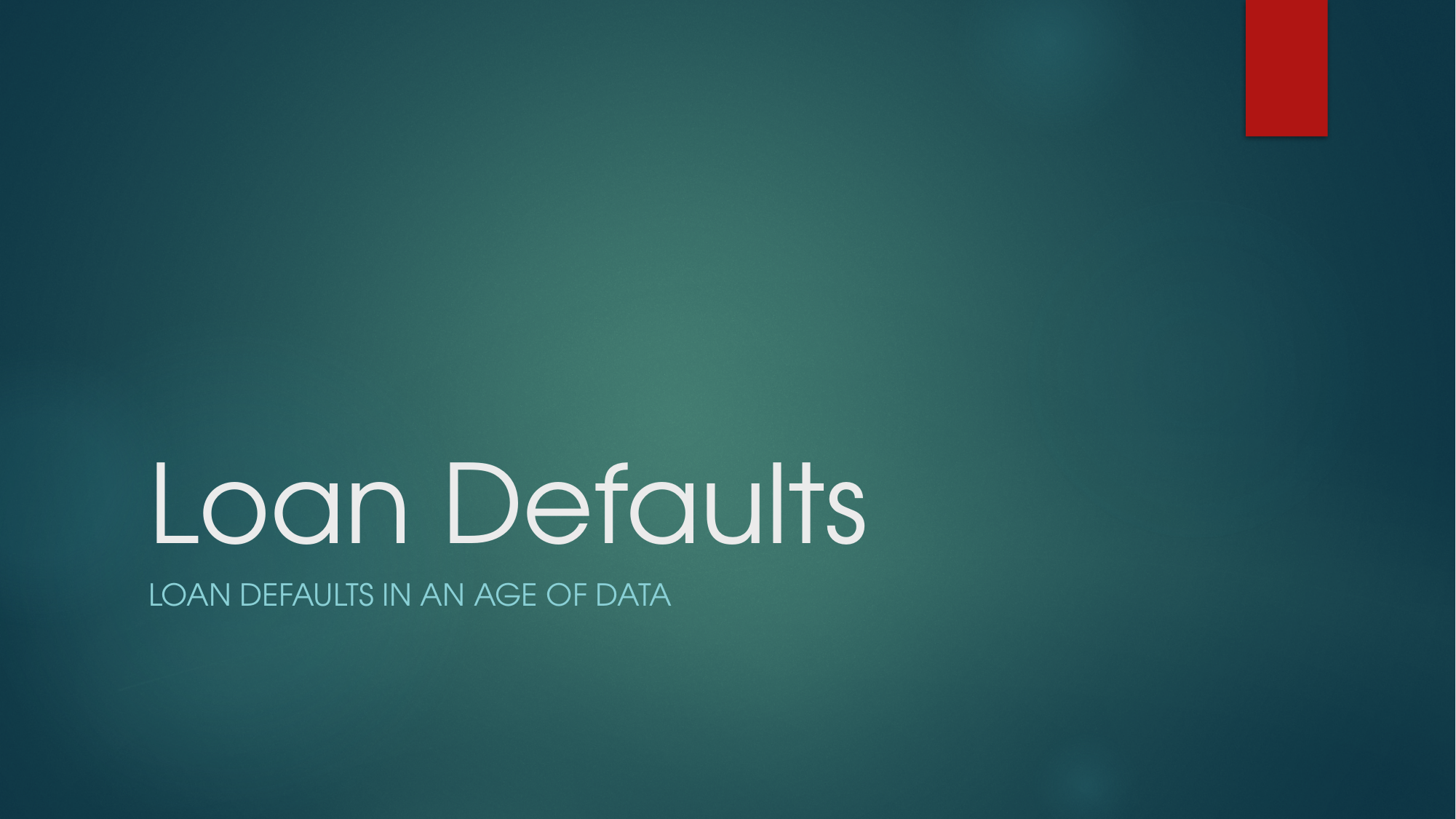

# Loan Defaults
Loan defaults in an age of data